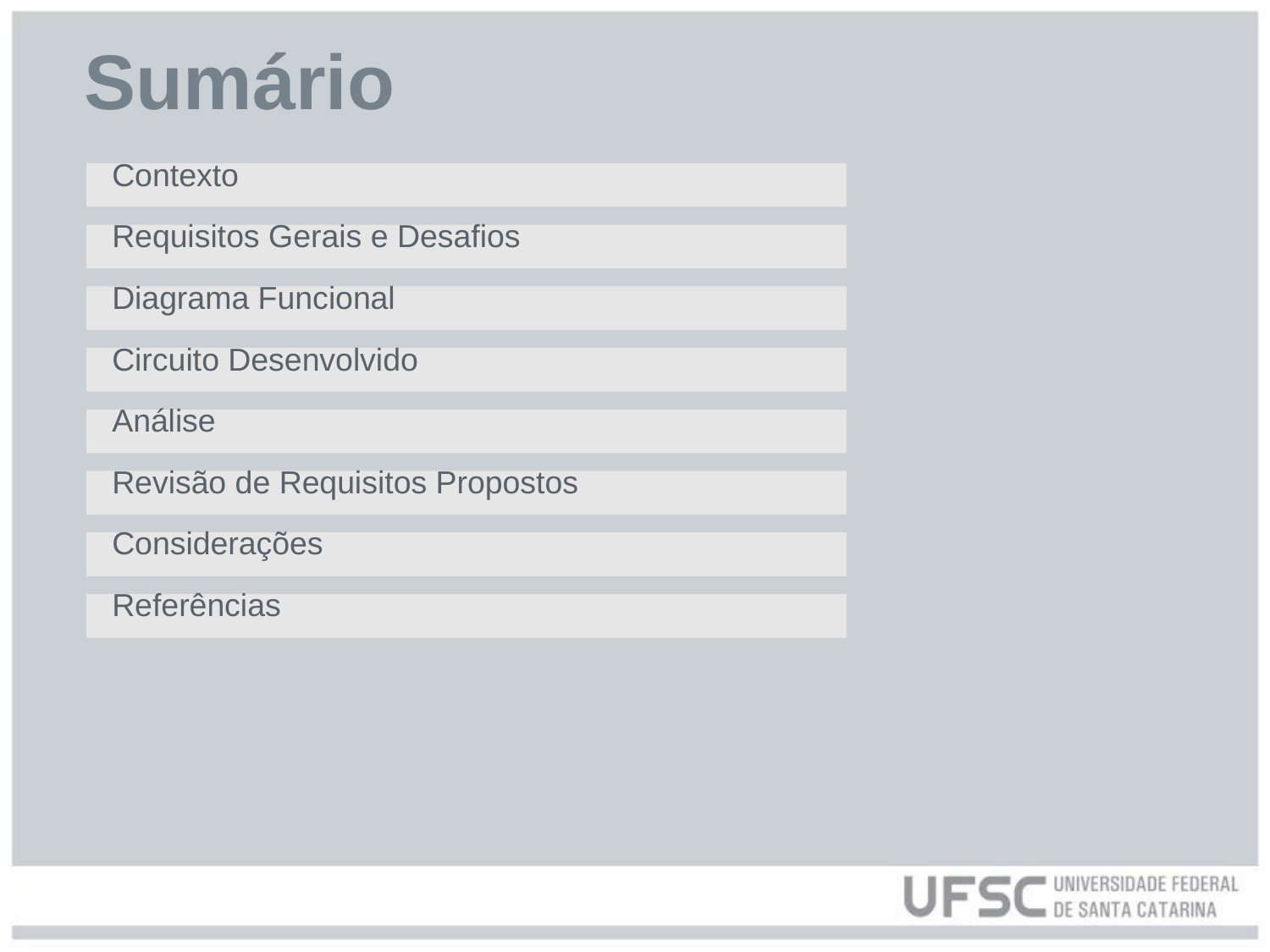

# Sumário
Contexto
Requisitos Gerais e Desafios
Diagrama Funcional
Circuito Desenvolvido
Análise
Revisão de Requisitos Propostos
Considerações
Referências